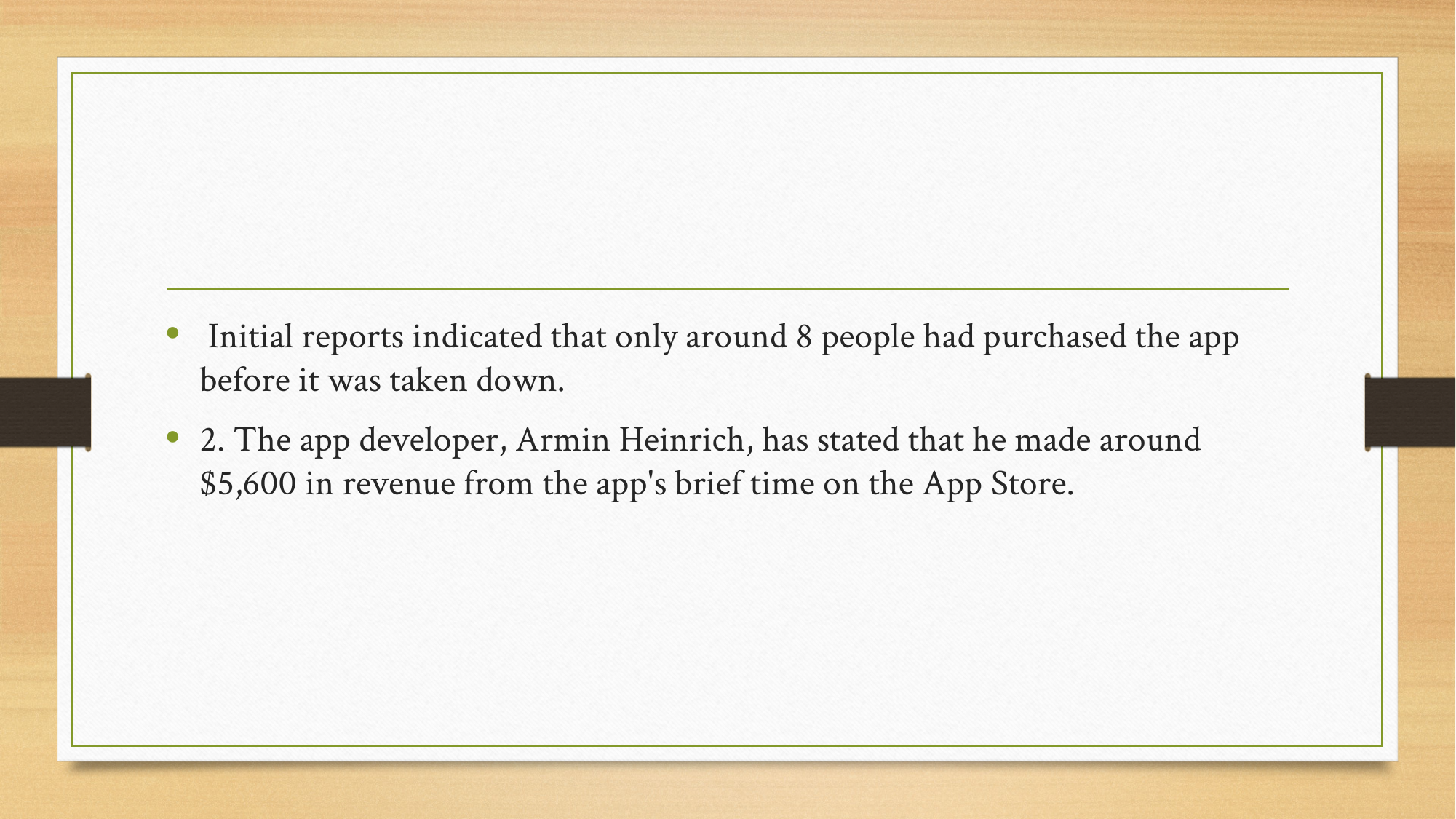

#
 Initial reports indicated that only around 8 people had purchased the app before it was taken down.
2. The app developer, Armin Heinrich, has stated that he made around $5,600 in revenue from the app's brief time on the App Store.